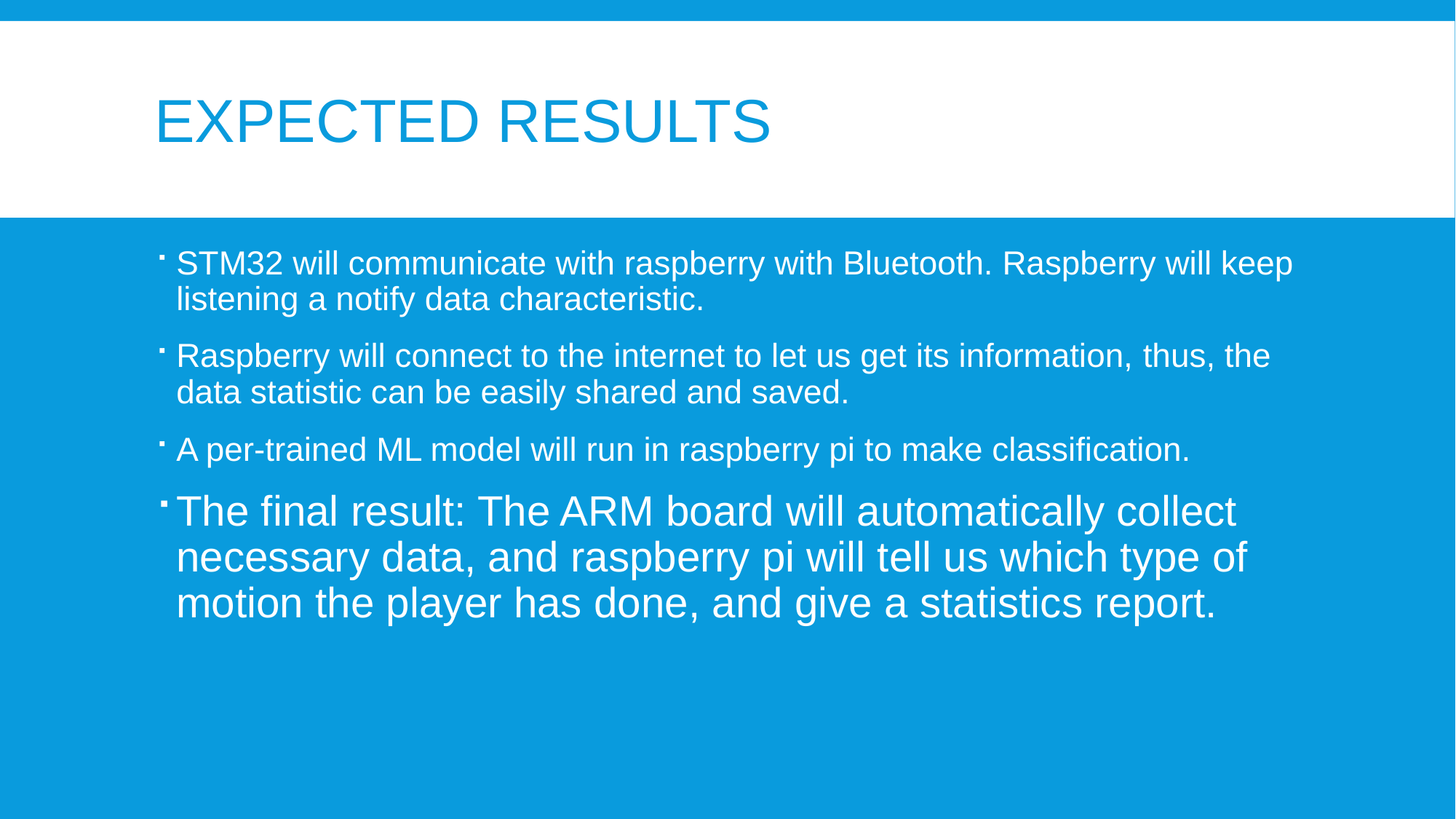

# Expected Results
STM32 will communicate with raspberry with Bluetooth. Raspberry will keep listening a notify data characteristic.
Raspberry will connect to the internet to let us get its information, thus, the data statistic can be easily shared and saved.
A per-trained ML model will run in raspberry pi to make classification.
The final result: The ARM board will automatically collect necessary data, and raspberry pi will tell us which type of motion the player has done, and give a statistics report.